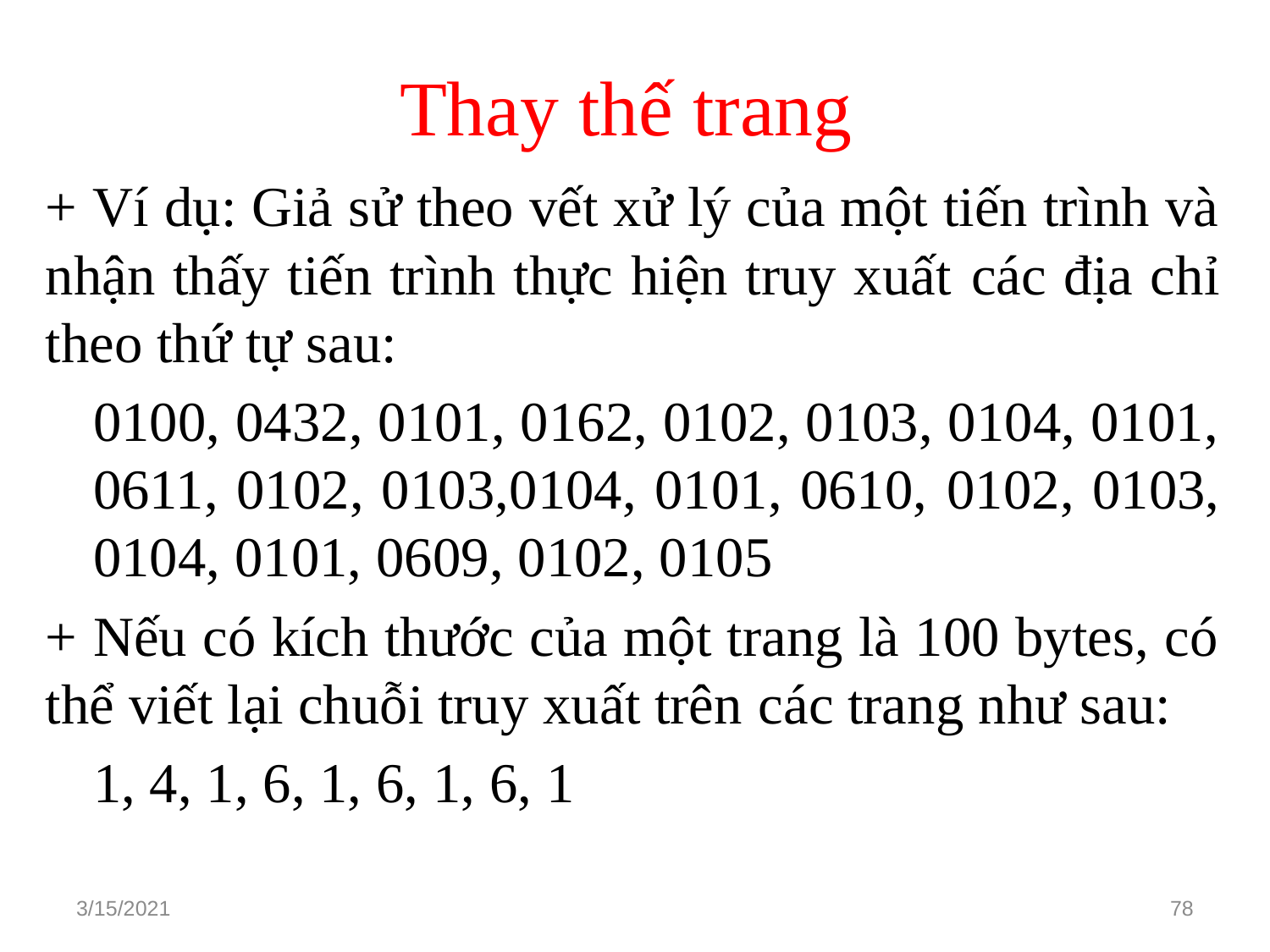

# Thay thế trang
+ Ví dụ: Giả sử theo vết xử lý của một tiến trình và nhận thấy tiến trình thực hiện truy xuất các địa chỉ theo thứ tự sau:
	0100, 0432, 0101, 0162, 0102, 0103, 0104, 0101, 0611, 0102, 0103,0104, 0101, 0610, 0102, 0103, 0104, 0101, 0609, 0102, 0105
+ Nếu có kích thước của một trang là 100 bytes, có thể viết lại chuỗi truy xuất trên các trang như sau:
	1, 4, 1, 6, 1, 6, 1, 6, 1

3/15/2021
78